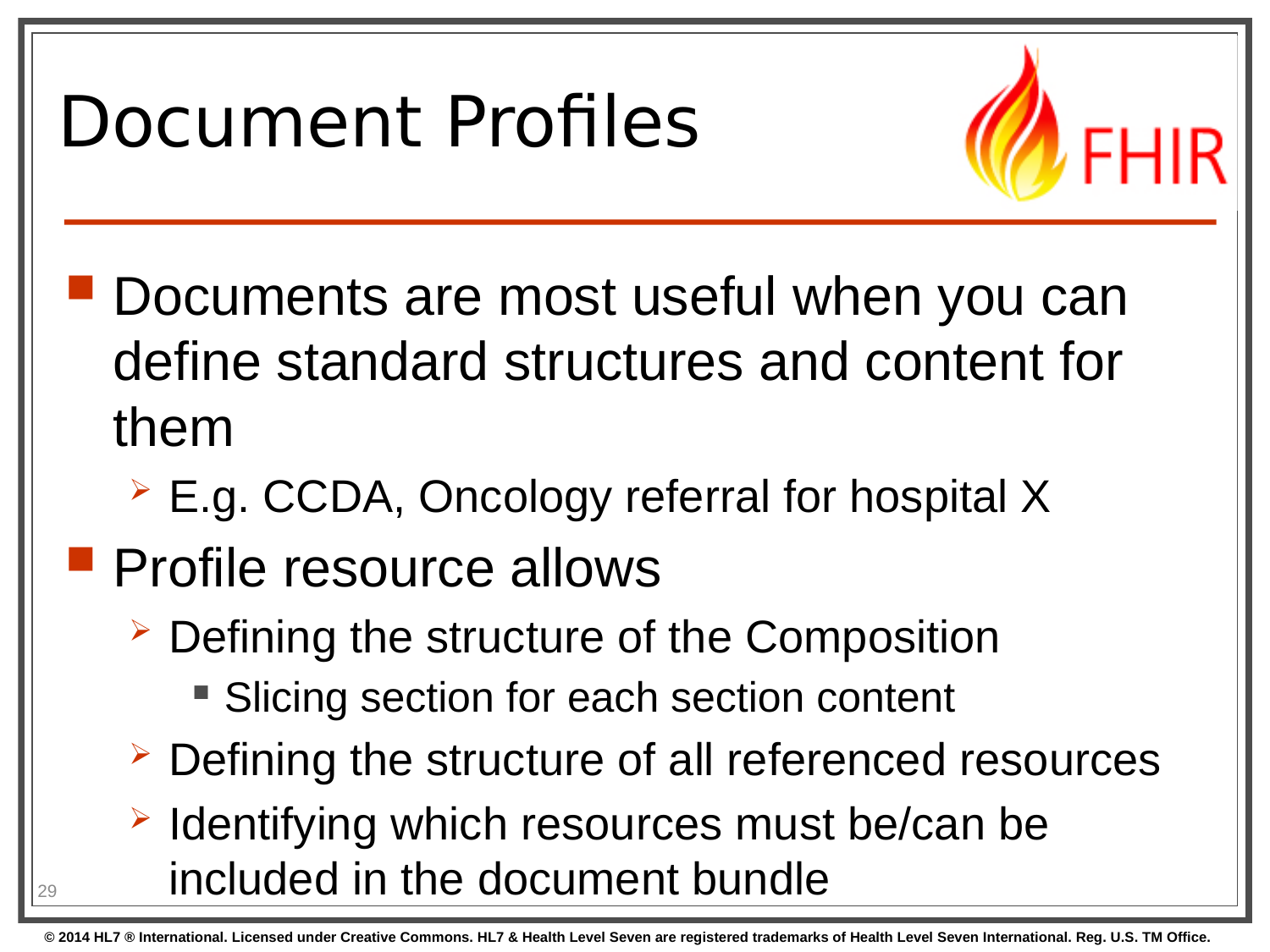

# Document Profiles
Documents are most useful when you can define standard structures and content for them
E.g. CCDA, Oncology referral for hospital X
Profile resource allows
Defining the structure of the Composition
Slicing section for each section content
Defining the structure of all referenced resources
Identifying which resources must be/can be included in the document bundle
29